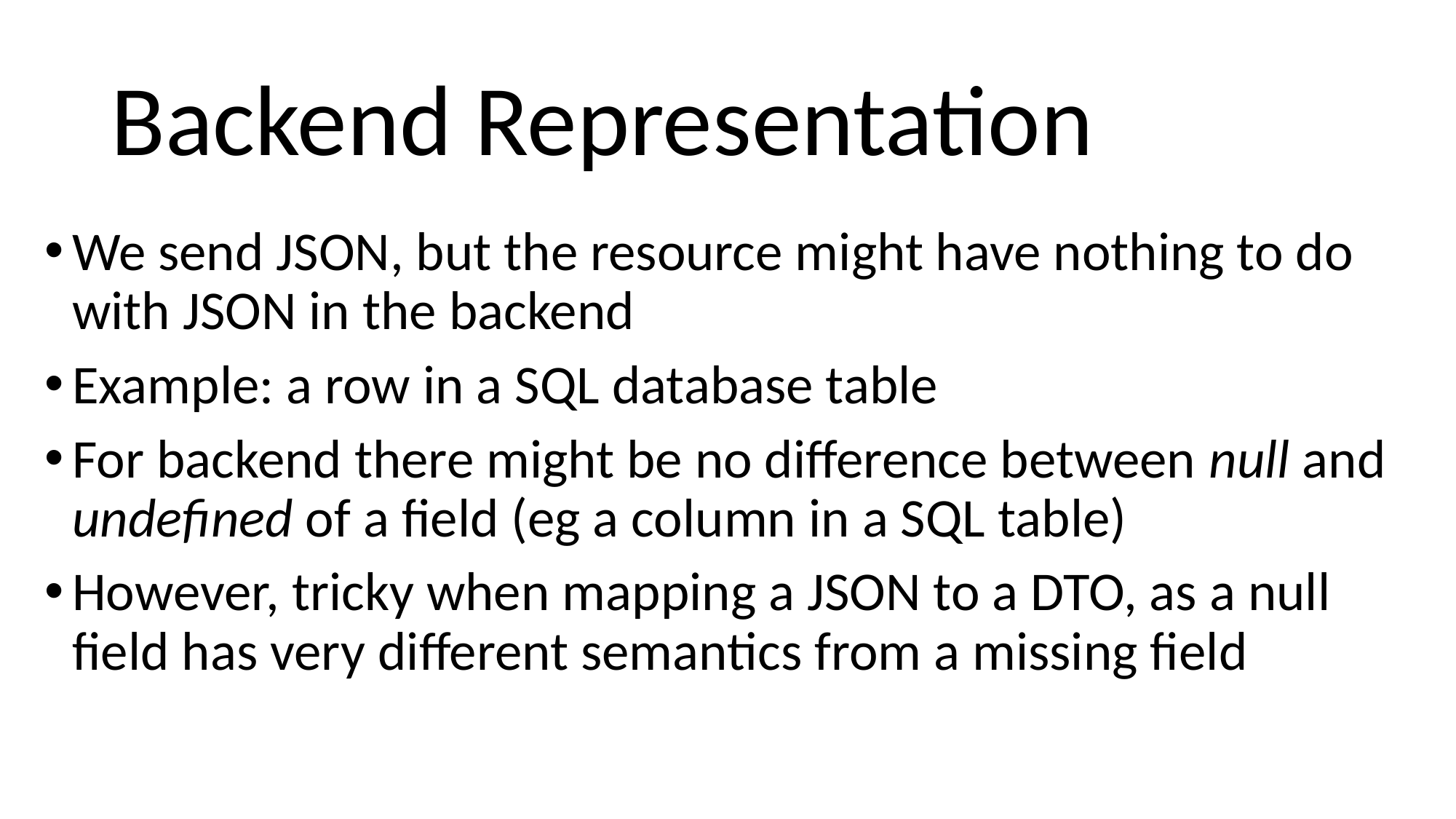

# Backend Representation
We send JSON, but the resource might have nothing to do with JSON in the backend
Example: a row in a SQL database table
For backend there might be no difference between null and undefined of a field (eg a column in a SQL table)
However, tricky when mapping a JSON to a DTO, as a null field has very different semantics from a missing field